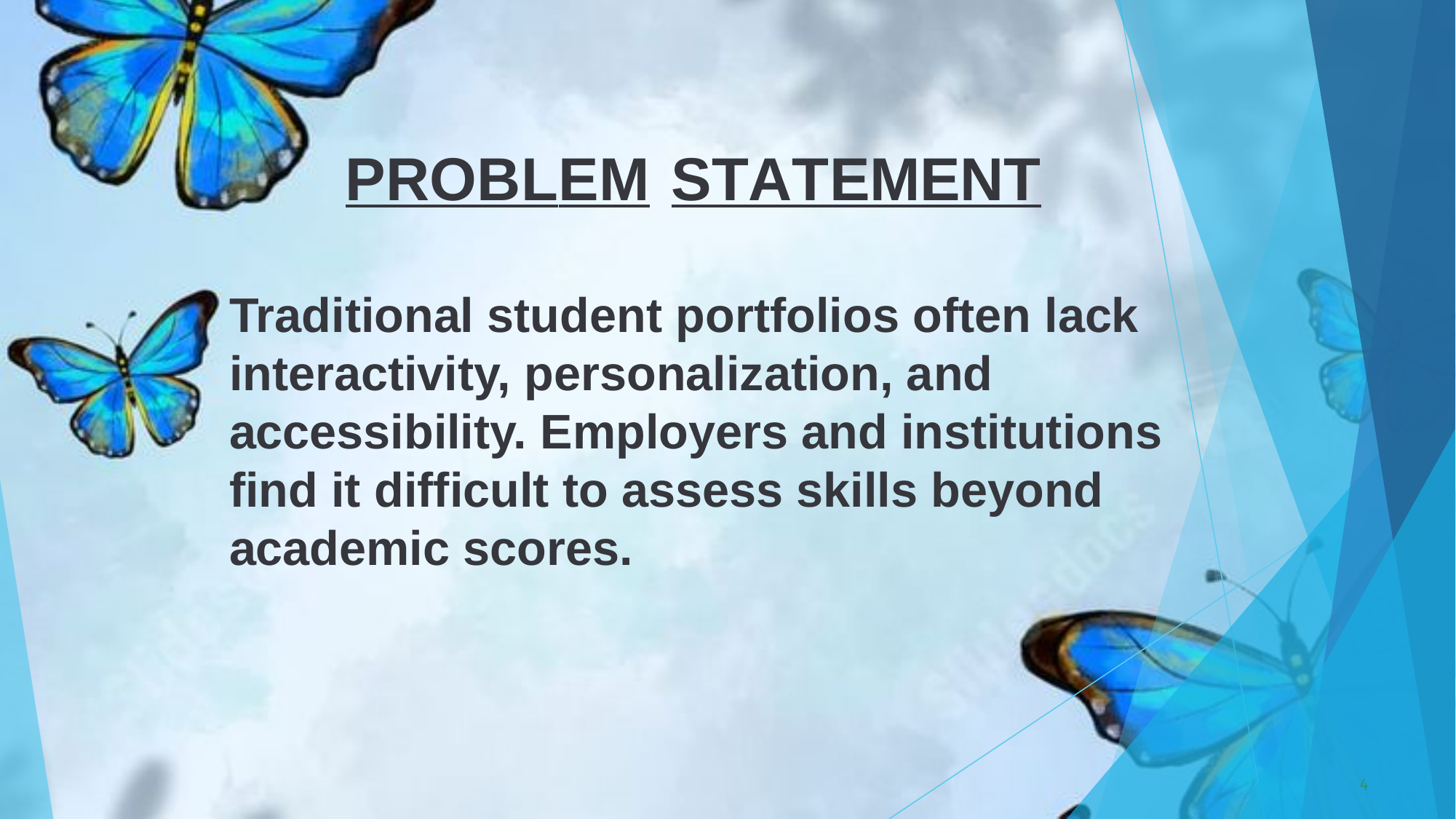

# PROBLEM	STATEMENT

Traditional student portfolios often lack interactivity, personalization, and accessibility. Employers and institutions find it difficult to assess skills beyond academic scores.
4